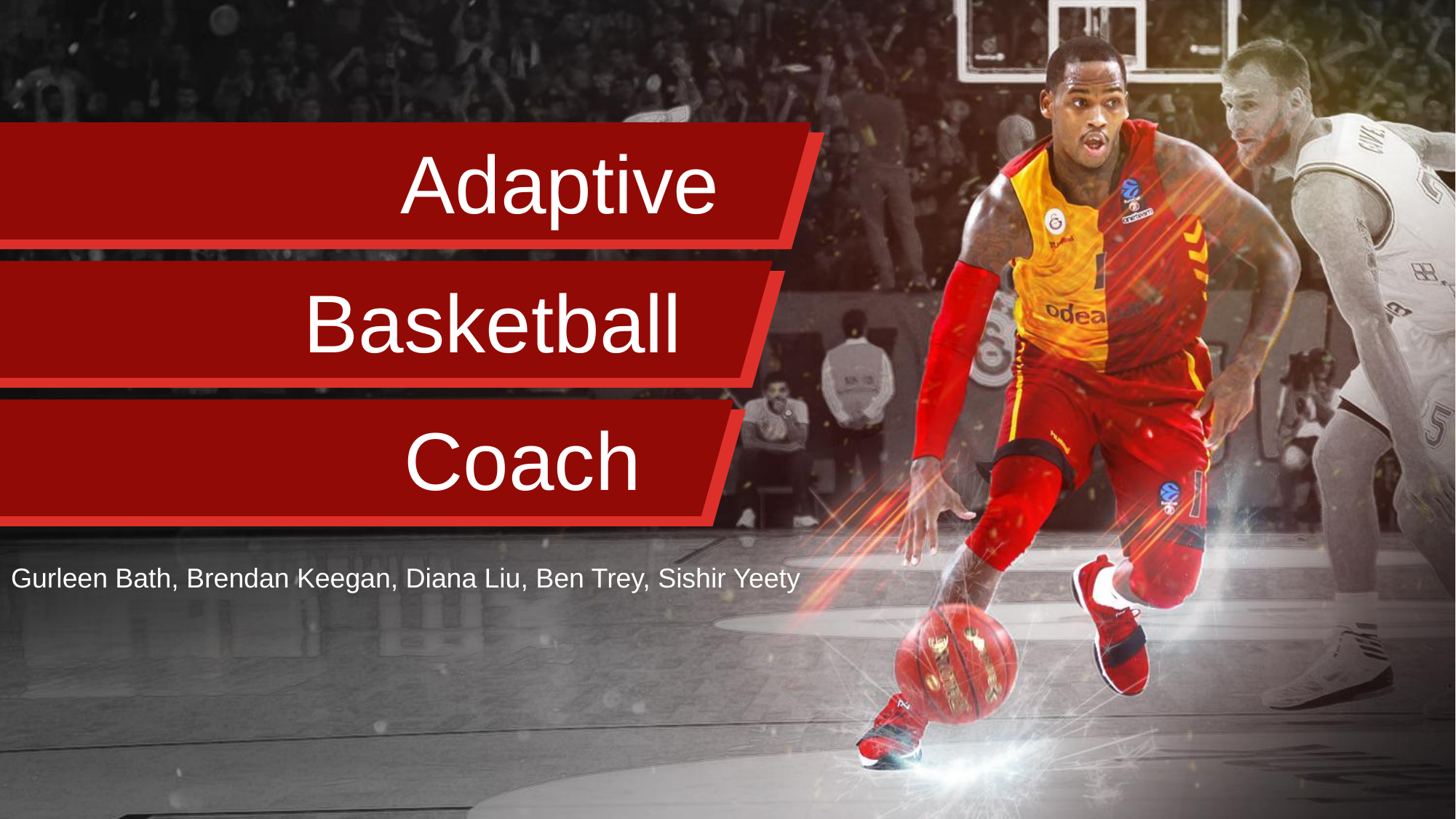

Adaptive

Basketball
Coach
Gurleen Bath, Brendan Keegan, Diana Liu, Ben Trey, Sishir Yeety